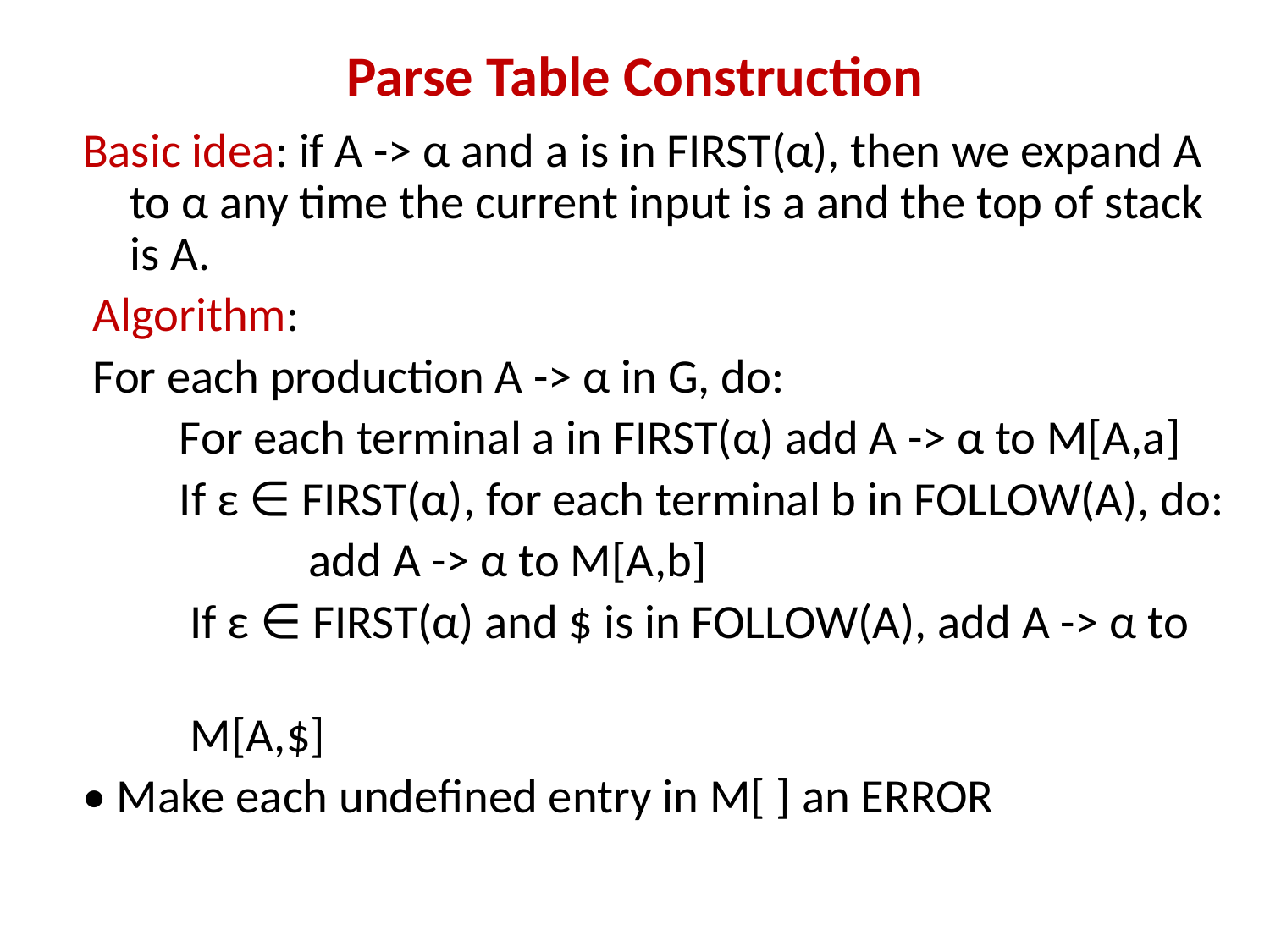

# Parse Table Construction
Basic idea: if A -> α and a is in FIRST(α), then we expand A to α any time the current input is a and the top of stack is A.
 Algorithm:
 For each production A -> α in G, do:
         For each terminal a in FIRST(α) add A -> α to M[A,a]
         If ε ∈ FIRST(α), for each terminal b in FOLLOW(A), do:
                     add A -> α to M[A,b]
          If ε ∈ FIRST(α) and $ is in FOLLOW(A), add A -> α to
          M[A,$]
• Make each undefined entry in M[ ] an ERROR